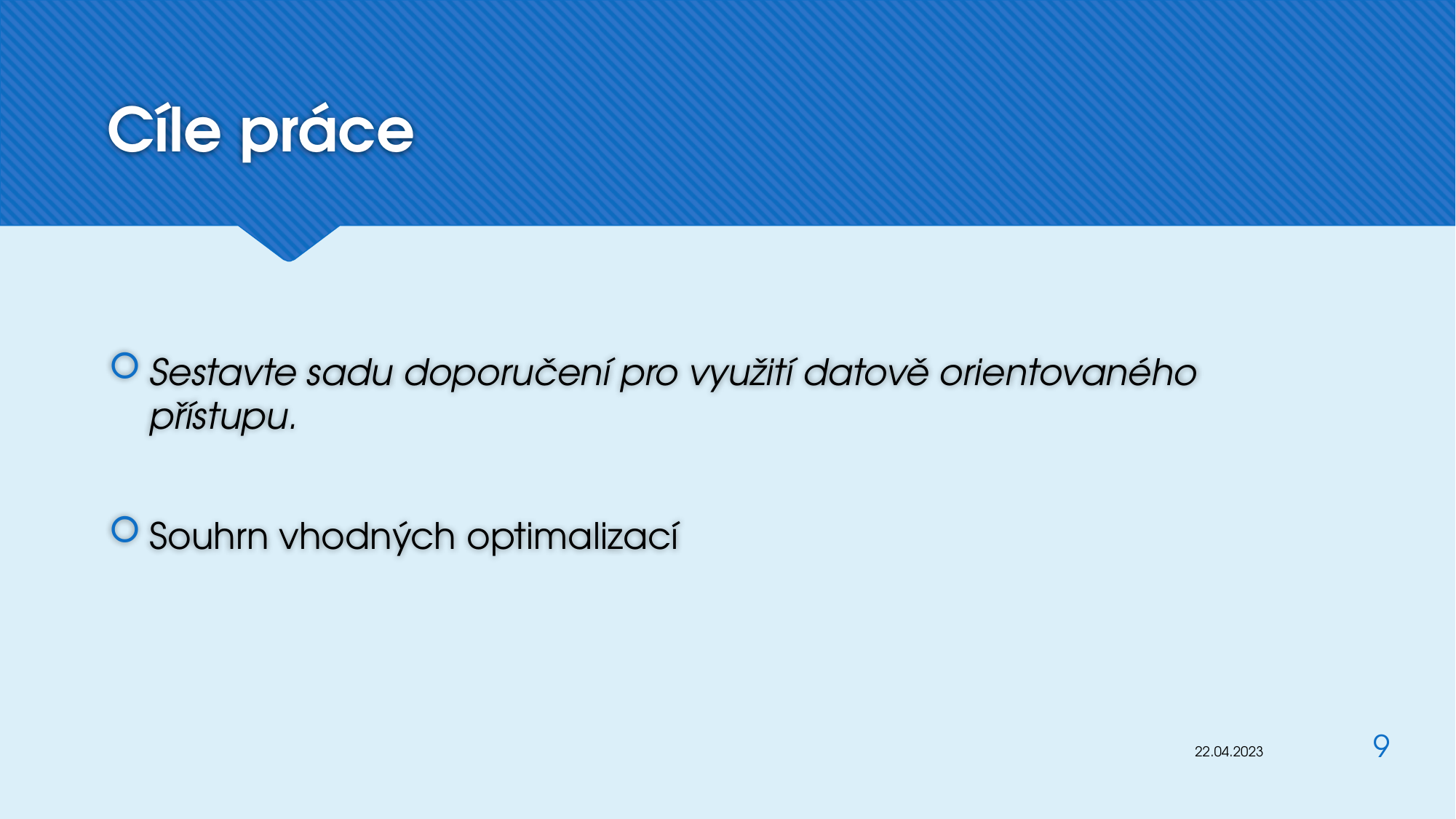

# Cíle práce
Sestavte sadu doporučení pro využití datově orientovaného přístupu.

Souhrn vhodných optimalizací

9
22.04.2023